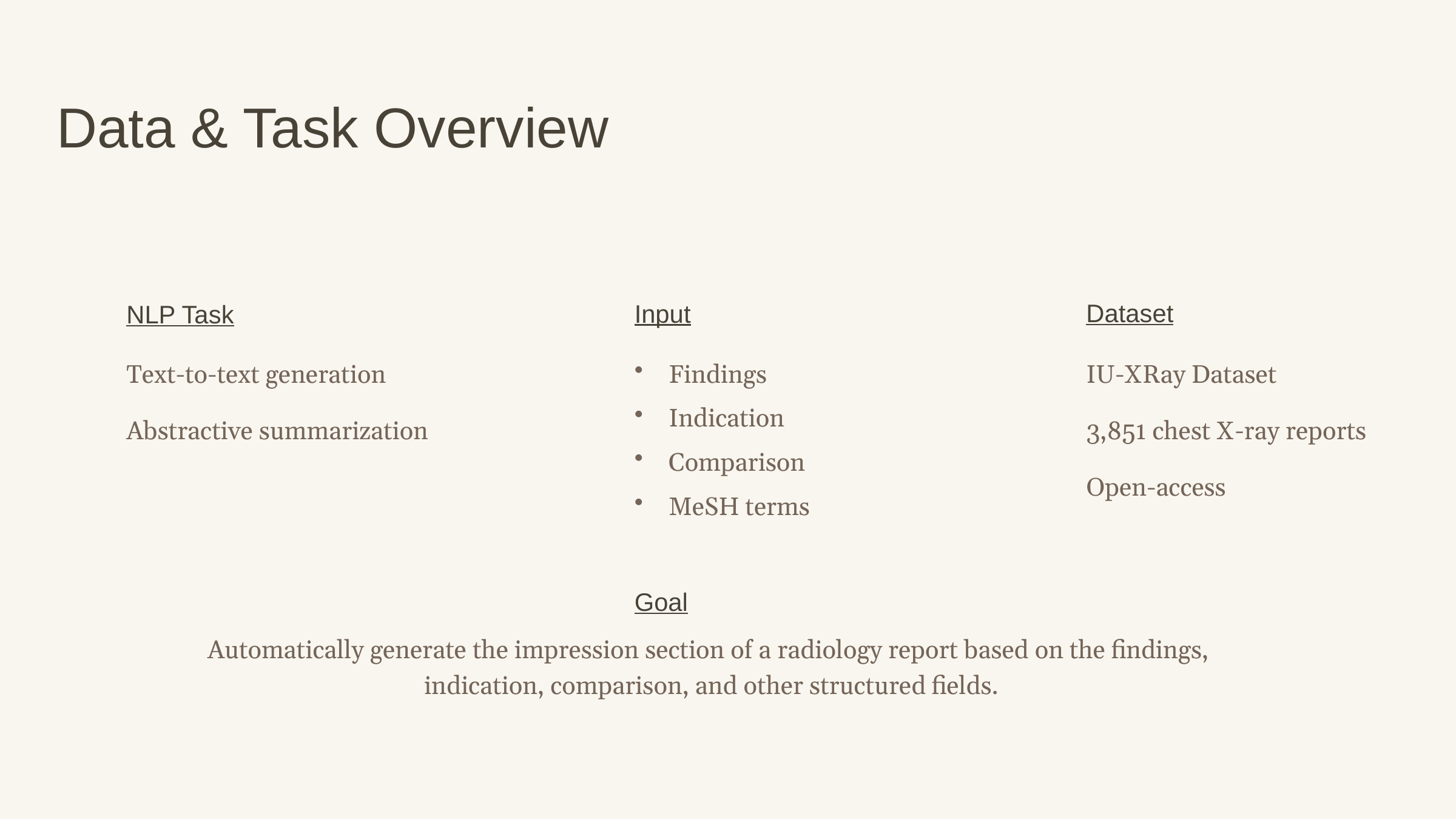

Data & Task Overview
Dataset
Input
NLP Task
Text-to-text generation
Findings
IU-XRay Dataset
Indication
Abstractive summarization
3,851 chest X-ray reports
Comparison
Open-access
MeSH terms
Goal
Automatically generate the impression section of a radiology report based on the findings,
indication, comparison, and other structured fields.